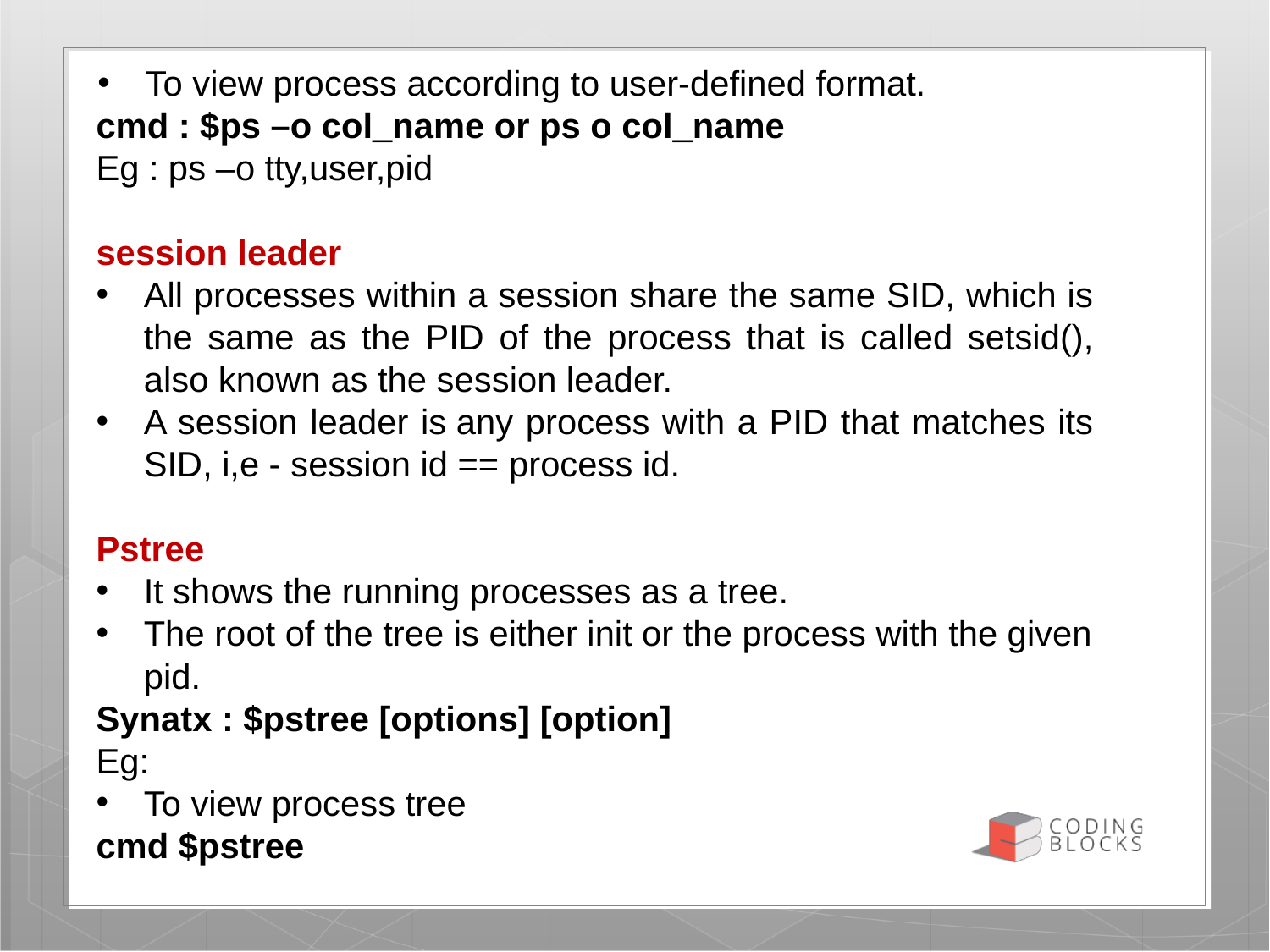

To view process according to user-defined format.
cmd : $ps –o col_name or ps o col_name
Eg : ps –o tty,user,pid
session leader
All processes within a session share the same SID, which is the same as the PID of the process that is called setsid(), also known as the session leader.
A session leader is any process with a PID that matches its SID, i,e - session id == process id.

Pstree
It shows the running processes as a tree.
The root of the tree is either init or the process with the given pid.
Synatx : $pstree [options] [option]
Eg:
To view process tree
cmd $pstree